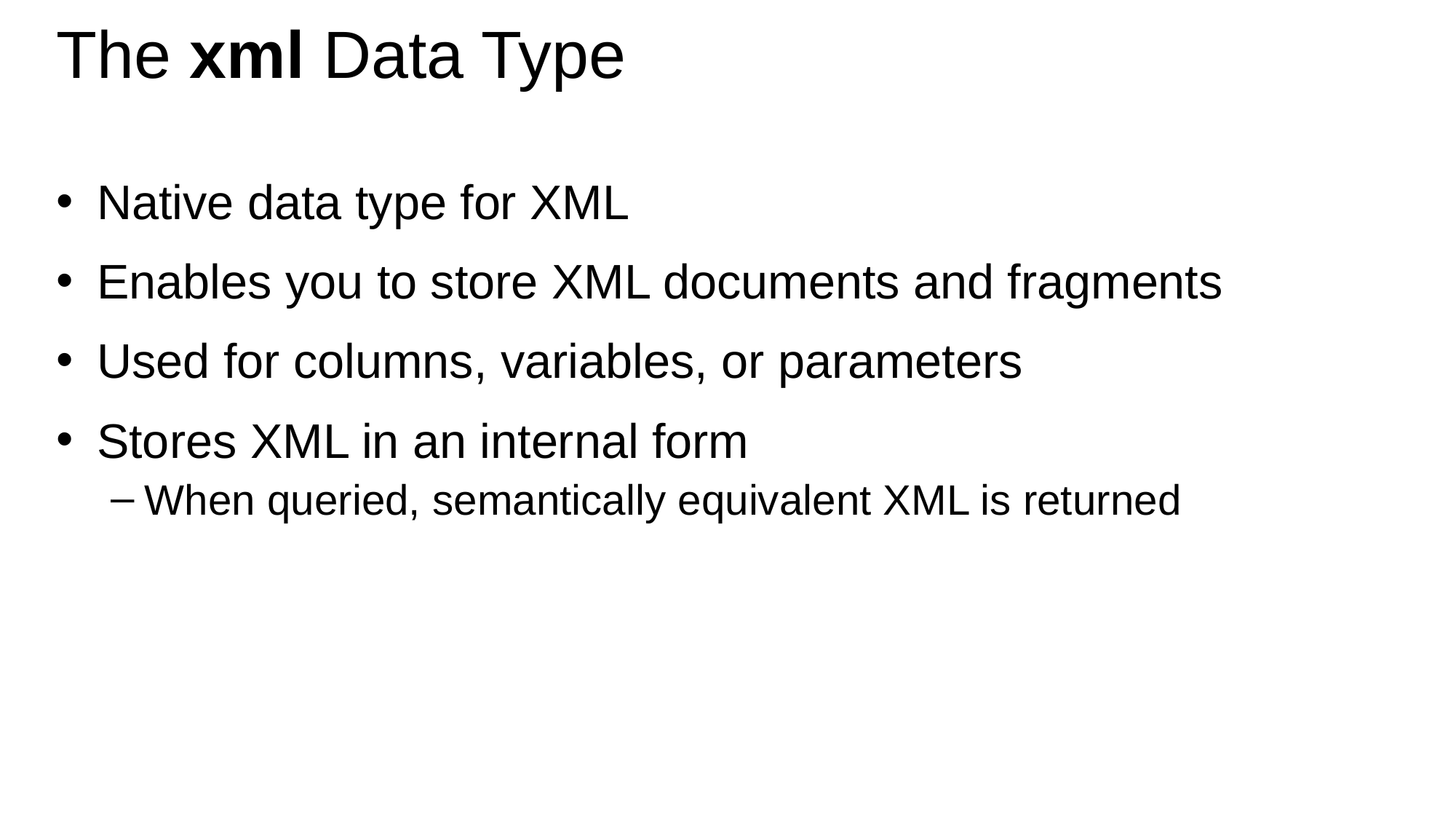

# The xml Data Type
Native data type for XML
Enables you to store XML documents and fragments
Used for columns, variables, or parameters
Stores XML in an internal form
When queried, semantically equivalent XML is returned